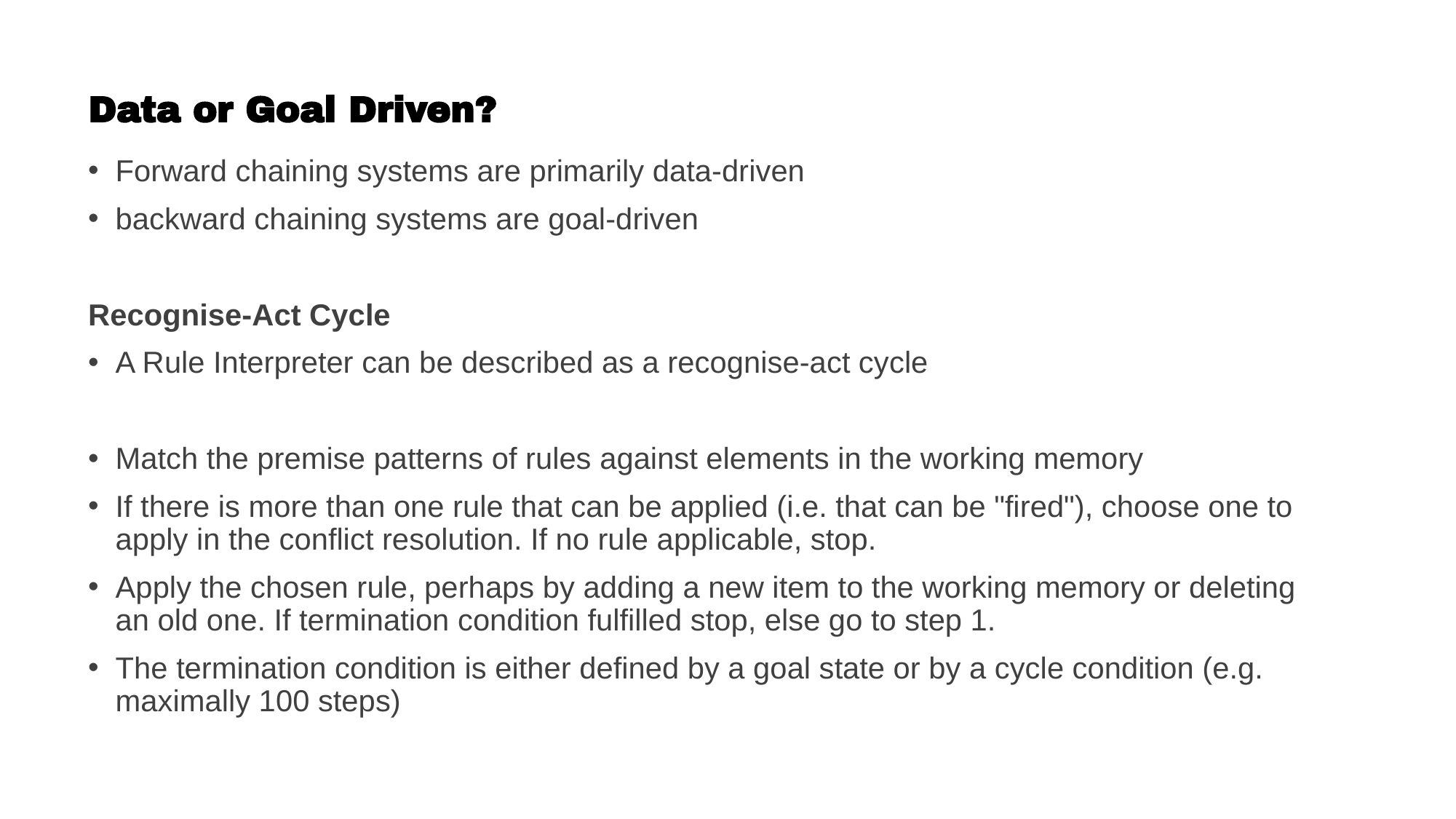

# Data or Goal Driven?
Forward chaining systems are primarily data-driven
backward chaining systems are goal-driven

Recognise-Act Cycle
A Rule Interpreter can be described as a recognise-act cycle

Match the premise patterns of rules against elements in the working memory
If there is more than one rule that can be applied (i.e. that can be "fired"), choose one to apply in the conflict resolution. If no rule applicable, stop.
Apply the chosen rule, perhaps by adding a new item to the working memory or deleting an old one. If termination condition fulfilled stop, else go to step 1.
The termination condition is either defined by a goal state or by a cycle condition (e.g. maximally 100 steps)